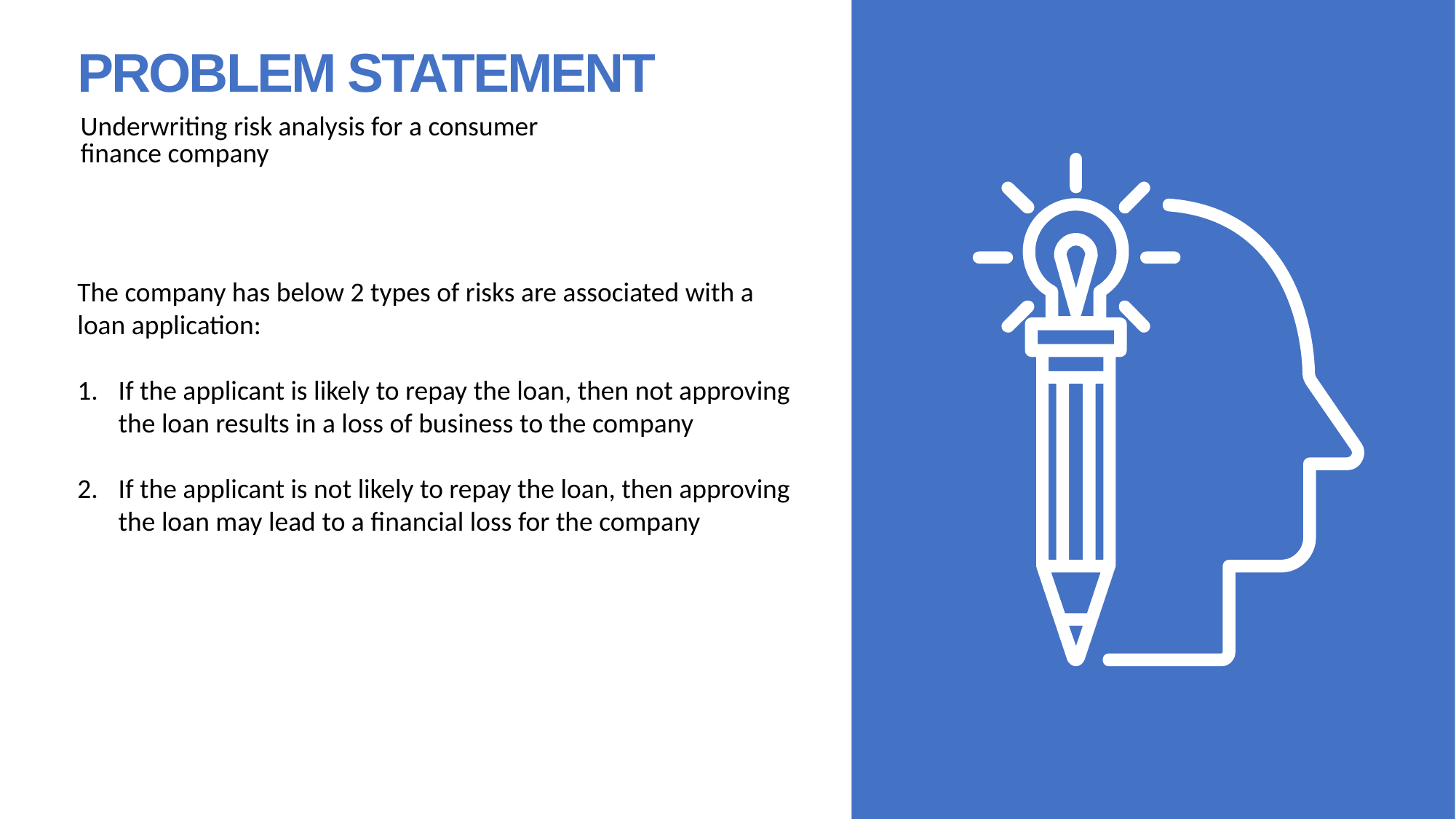

PROBLEM STATEMENT
Underwriting risk analysis for a consumer finance company

The company has below 2 types of risks are associated with a loan application:

If the applicant is likely to repay the loan, then not approving the loan results in a loss of business to the company
If the applicant is not likely to repay the loan, then approving the loan may lead to a financial loss for the company